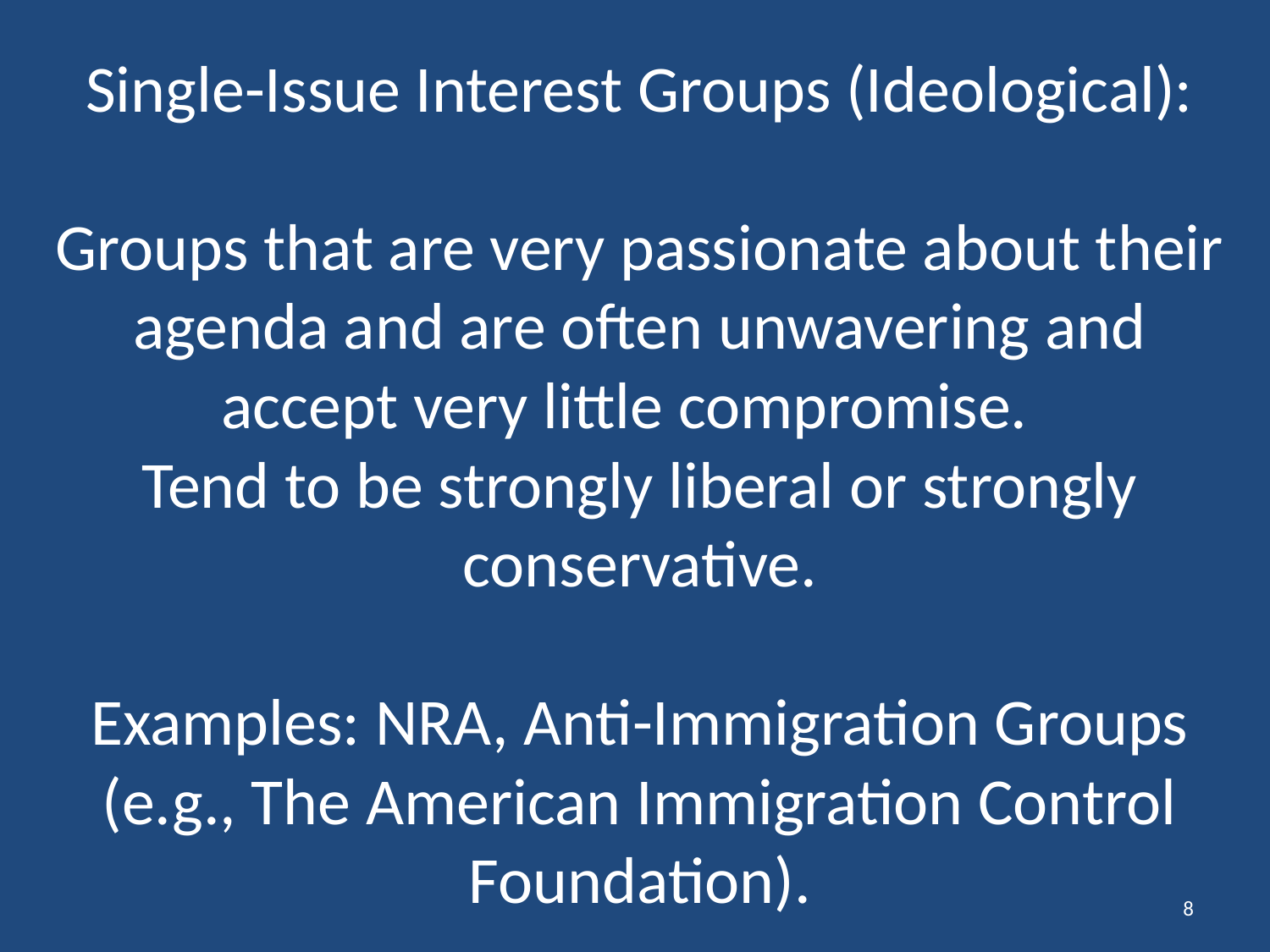

# Single-Issue Interest Groups (Ideological): Groups that are very passionate about their agenda and are often unwavering and accept very little compromise. Tend to be strongly liberal or strongly conservative. Examples: NRA, Anti-Immigration Groups (e.g., The American Immigration Control Foundation).
8